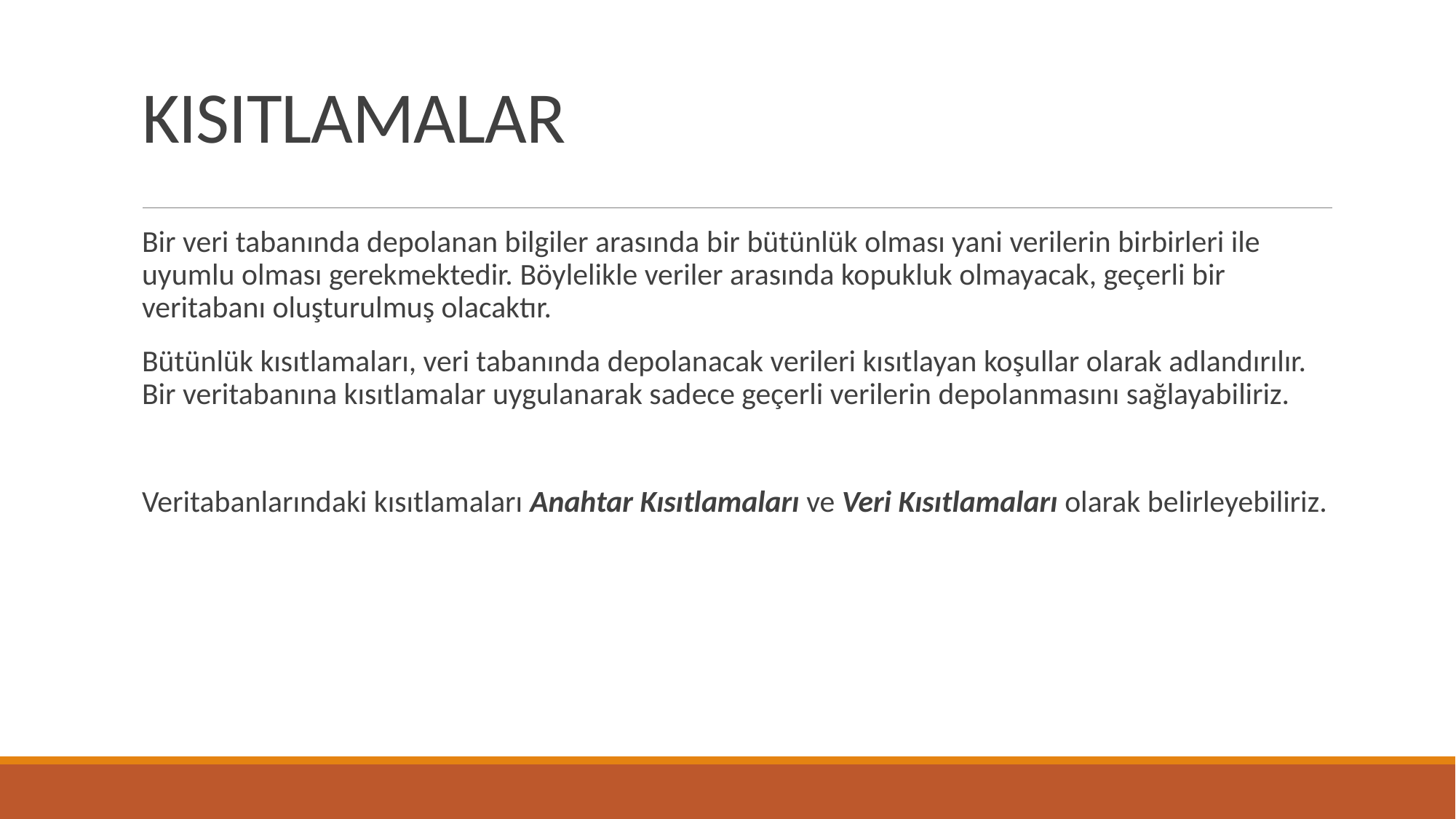

# KISITLAMALAR
Bir veri tabanında depolanan bilgiler arasında bir bütünlük olması yani verilerin birbirleri ile uyumlu olması gerekmektedir. Böylelikle veriler arasında kopukluk olmayacak, geçerli bir veritabanı oluşturulmuş olacaktır.
Bütünlük kısıtlamaları, veri tabanında depolanacak verileri kısıtlayan koşullar olarak adlandırılır. Bir veritabanına kısıtlamalar uygulanarak sadece geçerli verilerin depolanmasını sağlayabiliriz.

Veritabanlarındaki kısıtlamaları Anahtar Kısıtlamaları ve Veri Kısıtlamaları olarak belirleyebiliriz.